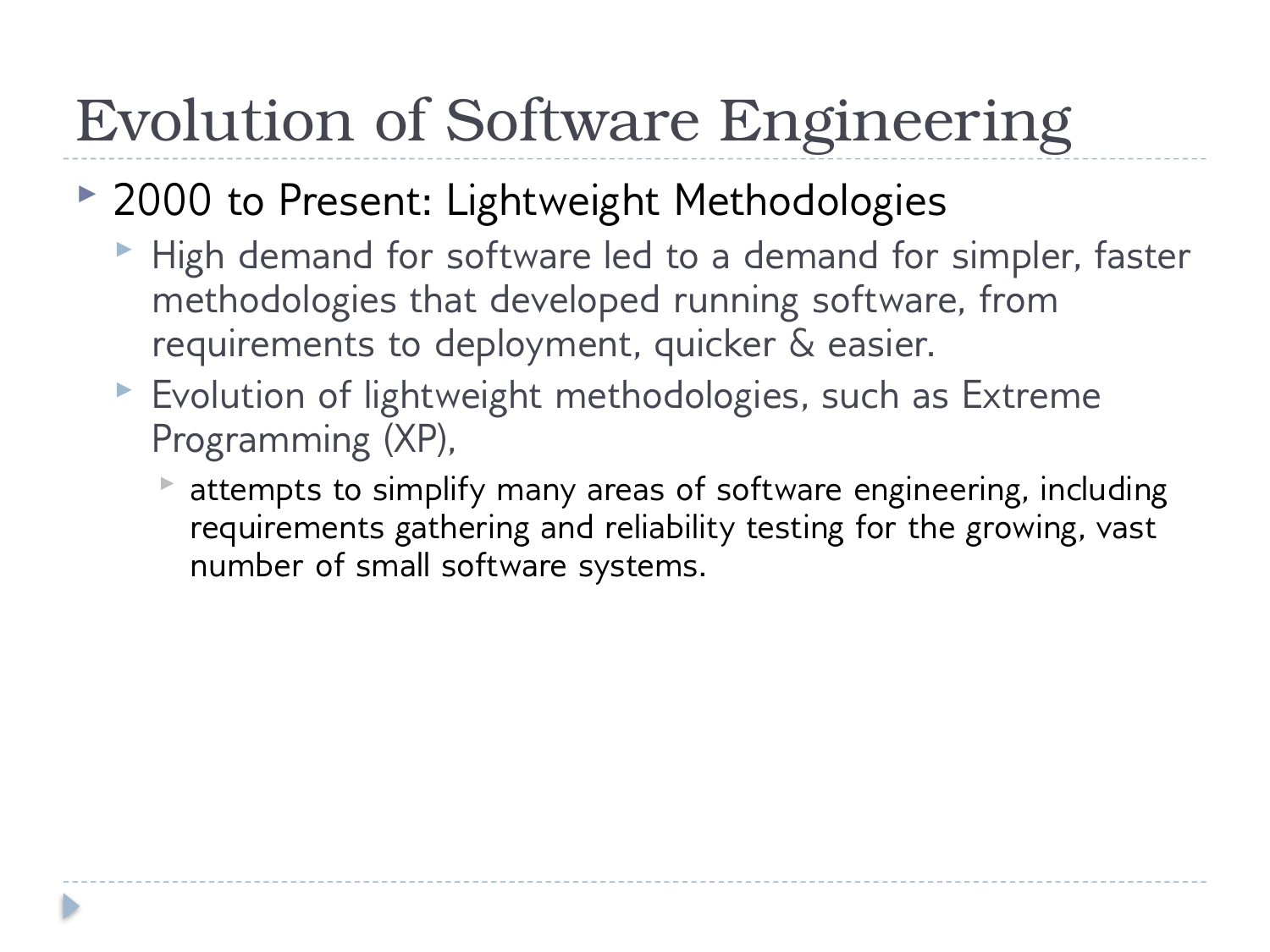

# Evolution of Software Engineering
2000 to Present: Lightweight Methodologies
High demand for software led to a demand for simpler, faster methodologies that developed running software, from requirements to deployment, quicker & easier.
Evolution of lightweight methodologies, such as Extreme Programming (XP),
attempts to simplify many areas of software engineering, including requirements gathering and reliability testing for the growing, vast number of small software systems.